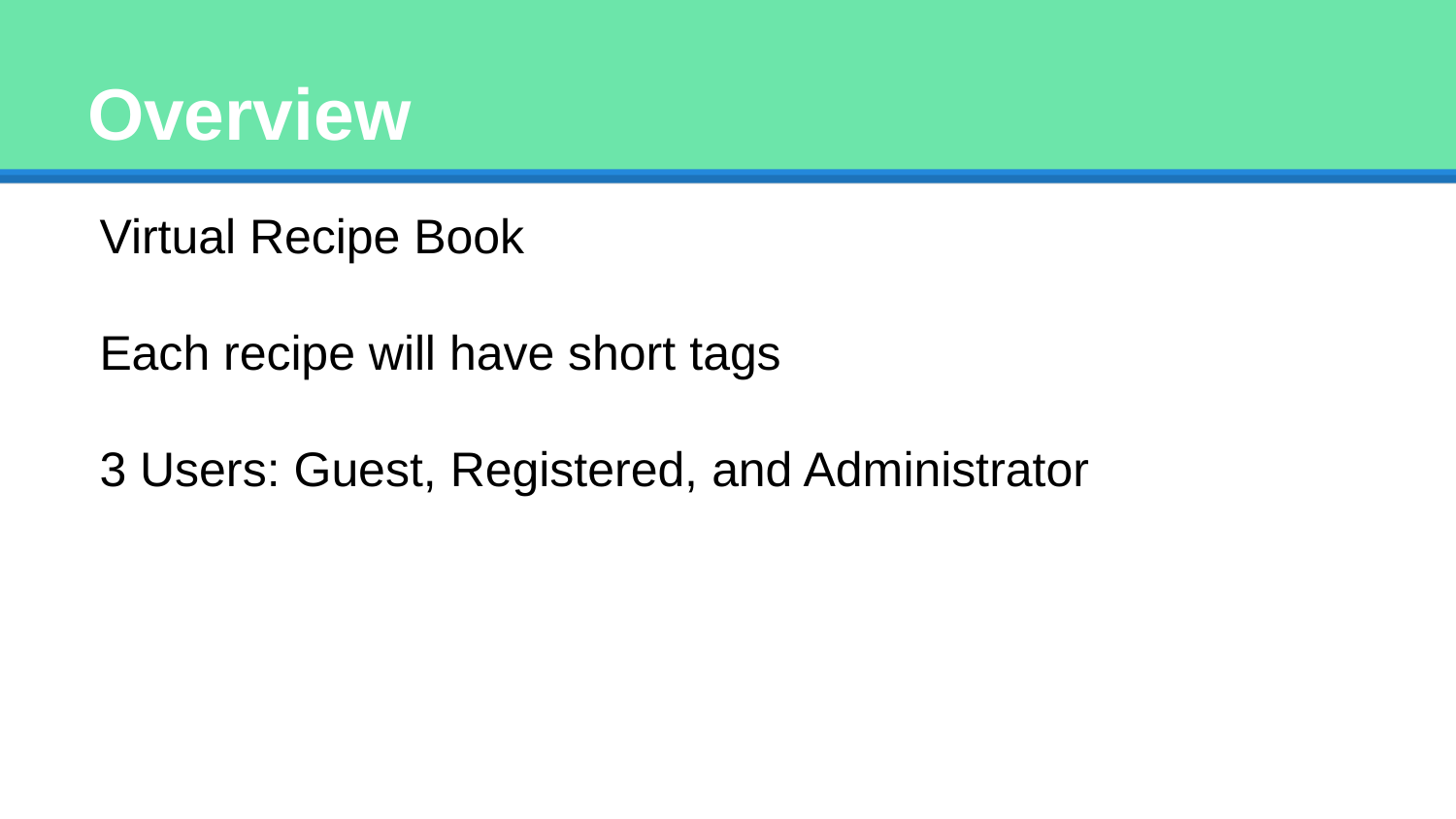

# Overview
Virtual Recipe Book
Each recipe will have short tags

3 Users: Guest, Registered, and Administrator